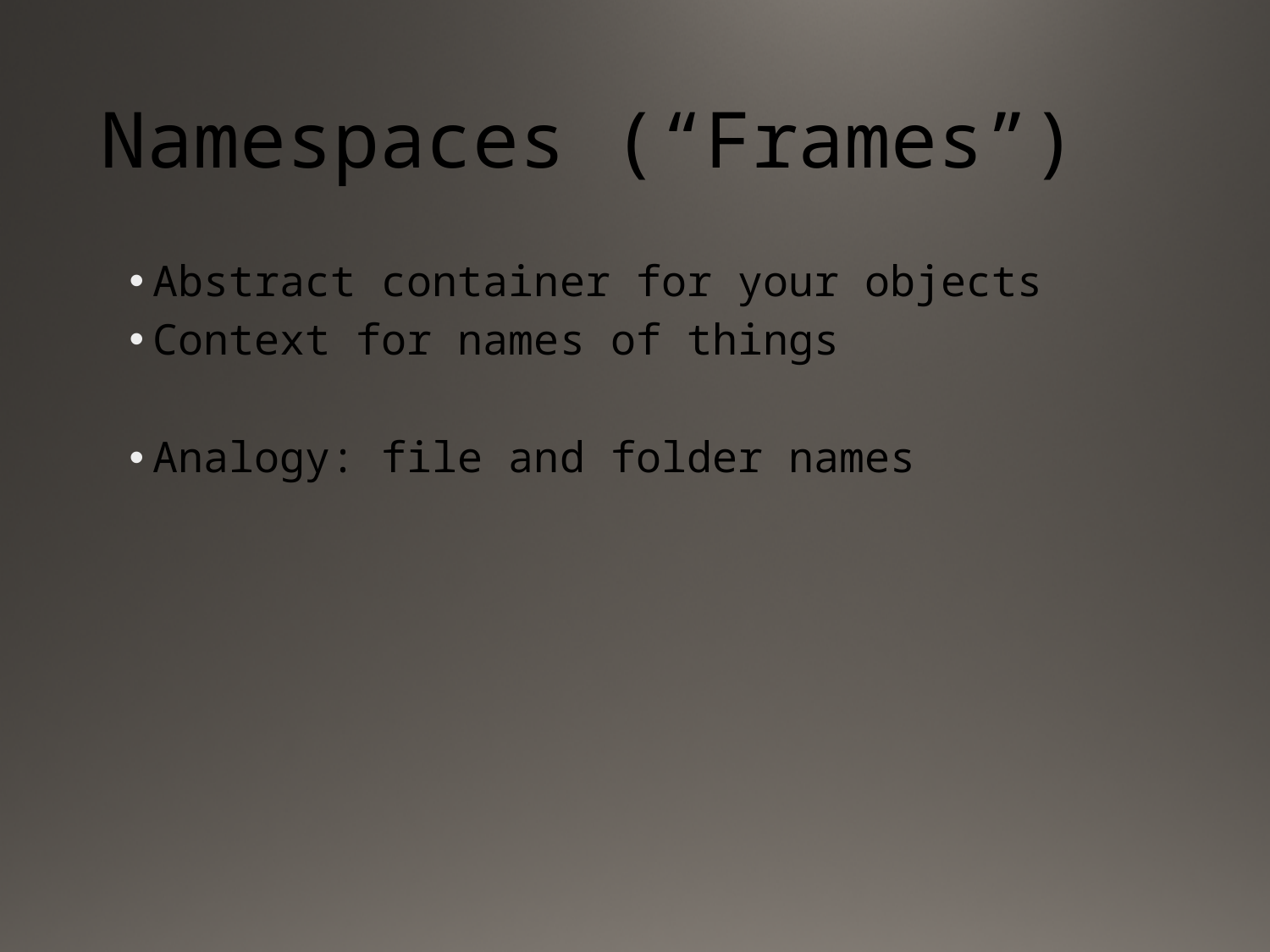

# Namespaces (“Frames”)
Abstract container for your objects
Context for names of things

Analogy: file and folder names